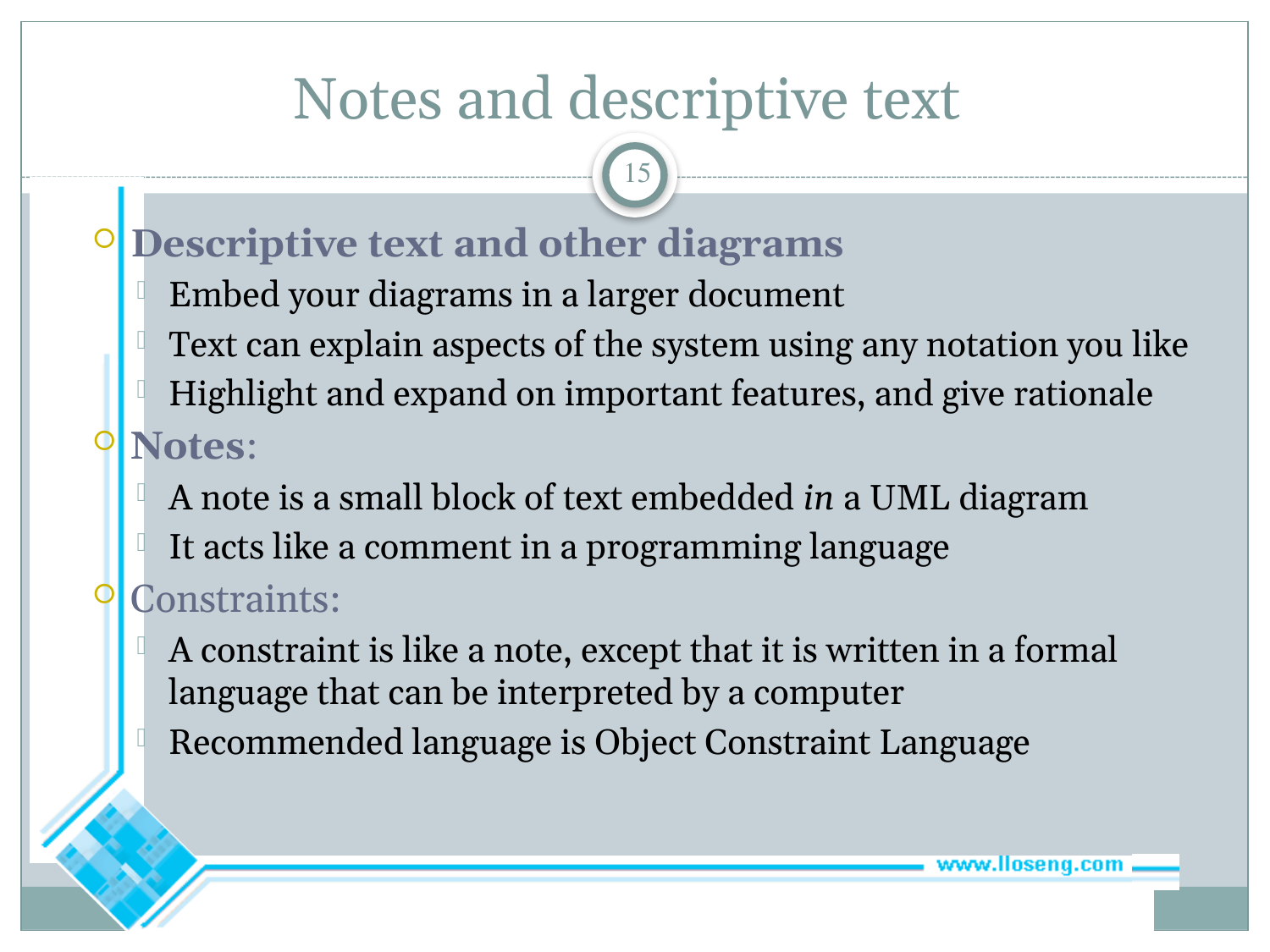

# Notes and descriptive text
15
Descriptive text and other diagrams
Embed your diagrams in a larger document
Text can explain aspects of the system using any notation you like
Highlight and expand on important features, and give rationale
Notes:
A note is a small block of text embedded in a UML diagram
It acts like a comment in a programming language
Constraints:
A constraint is like a note, except that it is written in a formal language that can be interpreted by a computer
Recommended language is Object Constraint Language